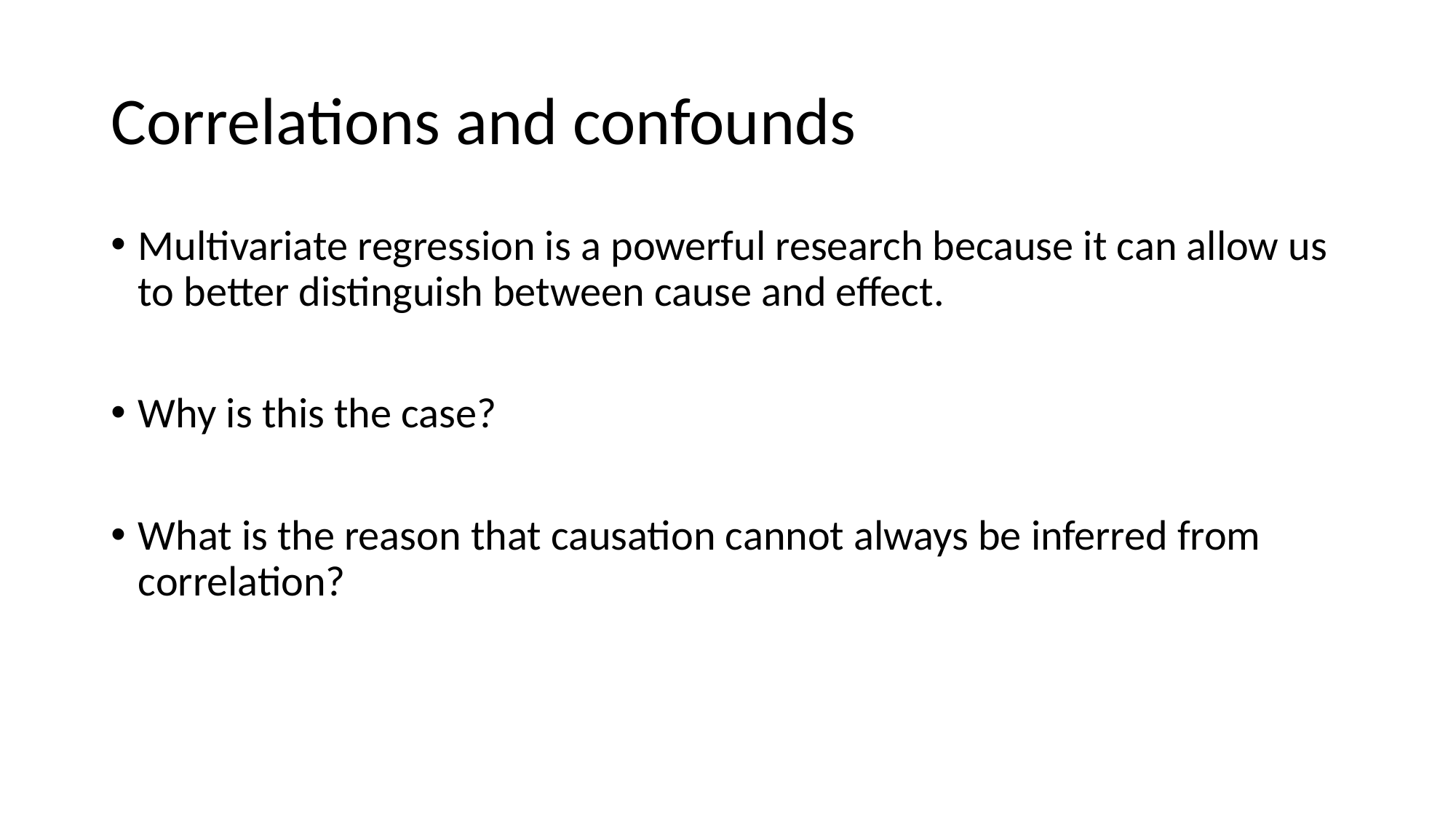

# Correlations and confounds
Multivariate regression is a powerful research because it can allow us to better distinguish between cause and effect.

Why is this the case?

What is the reason that causation cannot always be inferred from correlation?